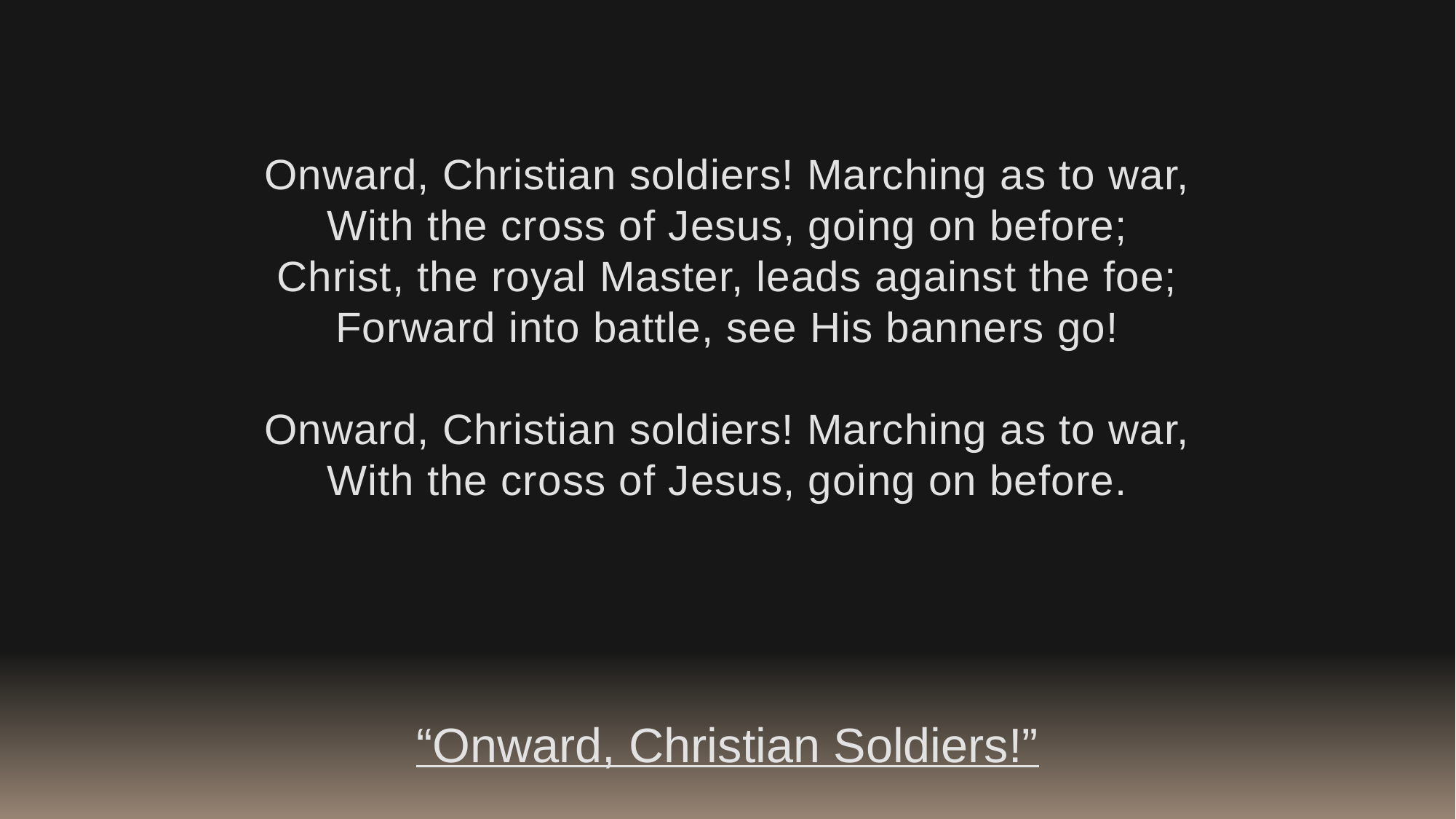

Onward, Christian soldiers! Marching as to war,
With the cross of Jesus, going on before;
Christ, the royal Master, leads against the foe;
Forward into battle, see His banners go!

Onward, Christian soldiers! Marching as to war,
With the cross of Jesus, going on before.

“Onward, Christian Soldiers!”